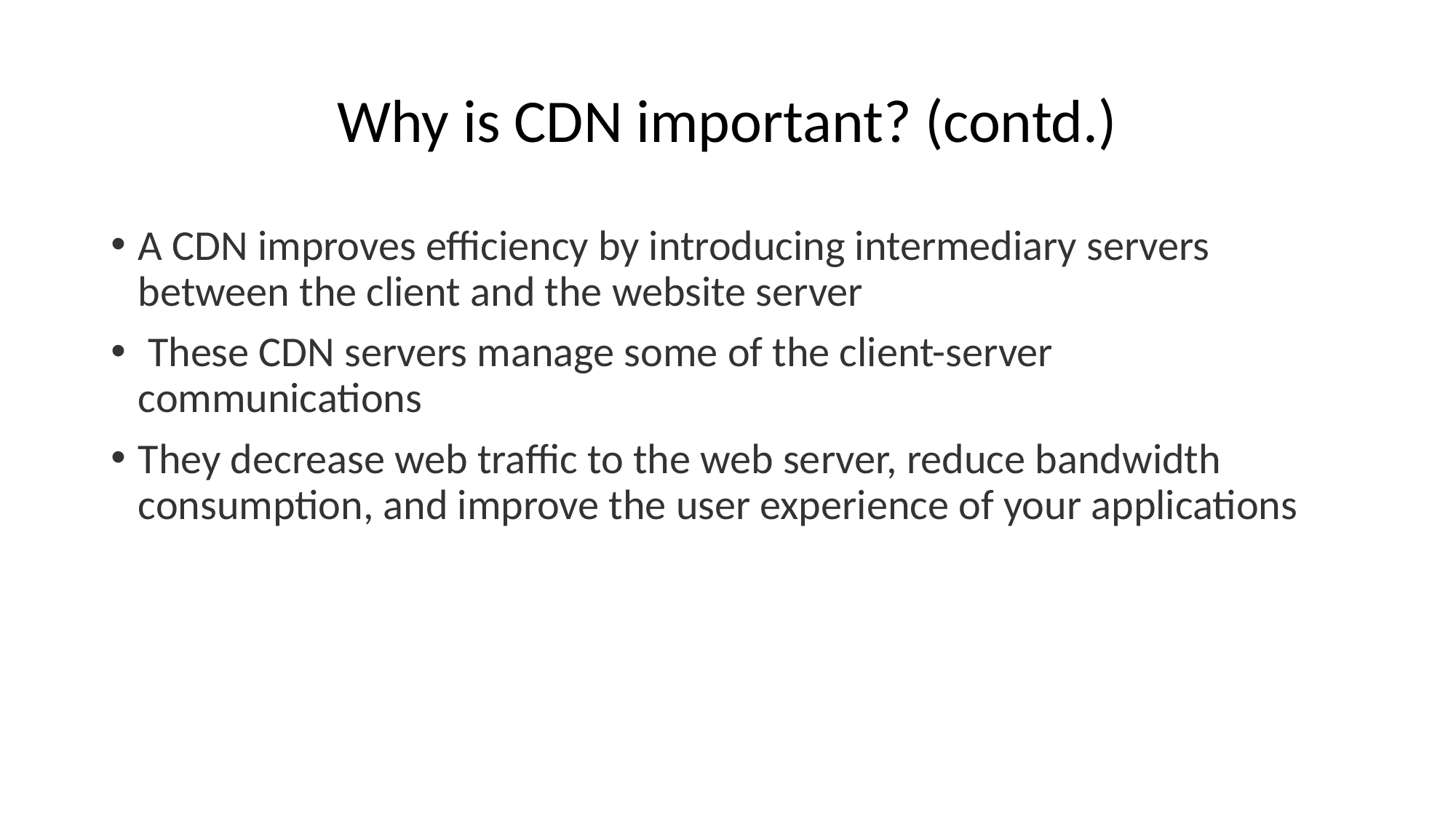

# Why is CDN important? (contd.)
A CDN improves efficiency by introducing intermediary servers between the client and the website server
 These CDN servers manage some of the client-server communications
They decrease web traffic to the web server, reduce bandwidth consumption, and improve the user experience of your applications